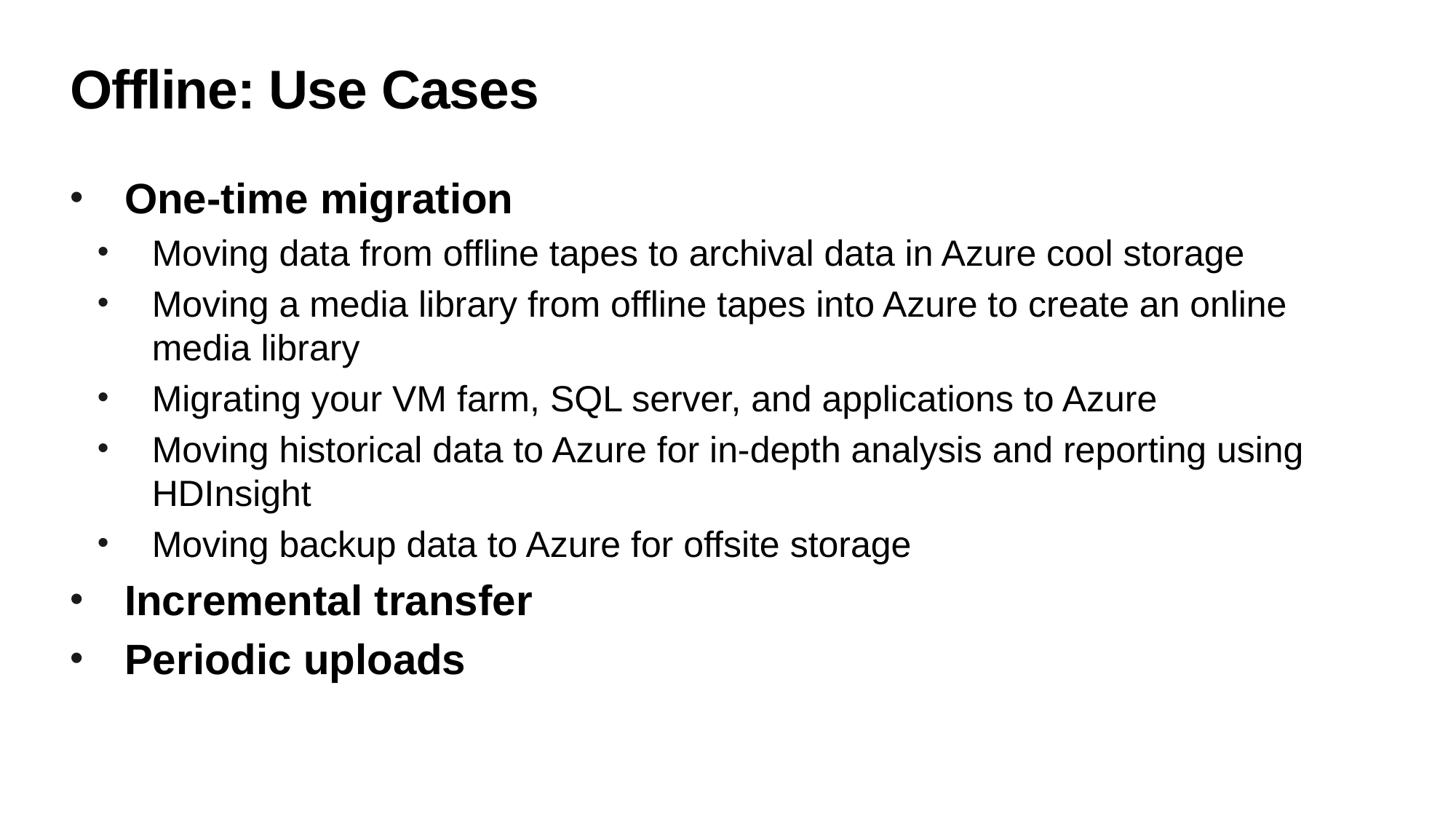

# Offline: Use Cases
One-time migration
Moving data from offline tapes to archival data in Azure cool storage
Moving a media library from offline tapes into Azure to create an online media library
Migrating your VM farm, SQL server, and applications to Azure
Moving historical data to Azure for in-depth analysis and reporting using HDInsight
Moving backup data to Azure for offsite storage
Incremental transfer
Periodic uploads